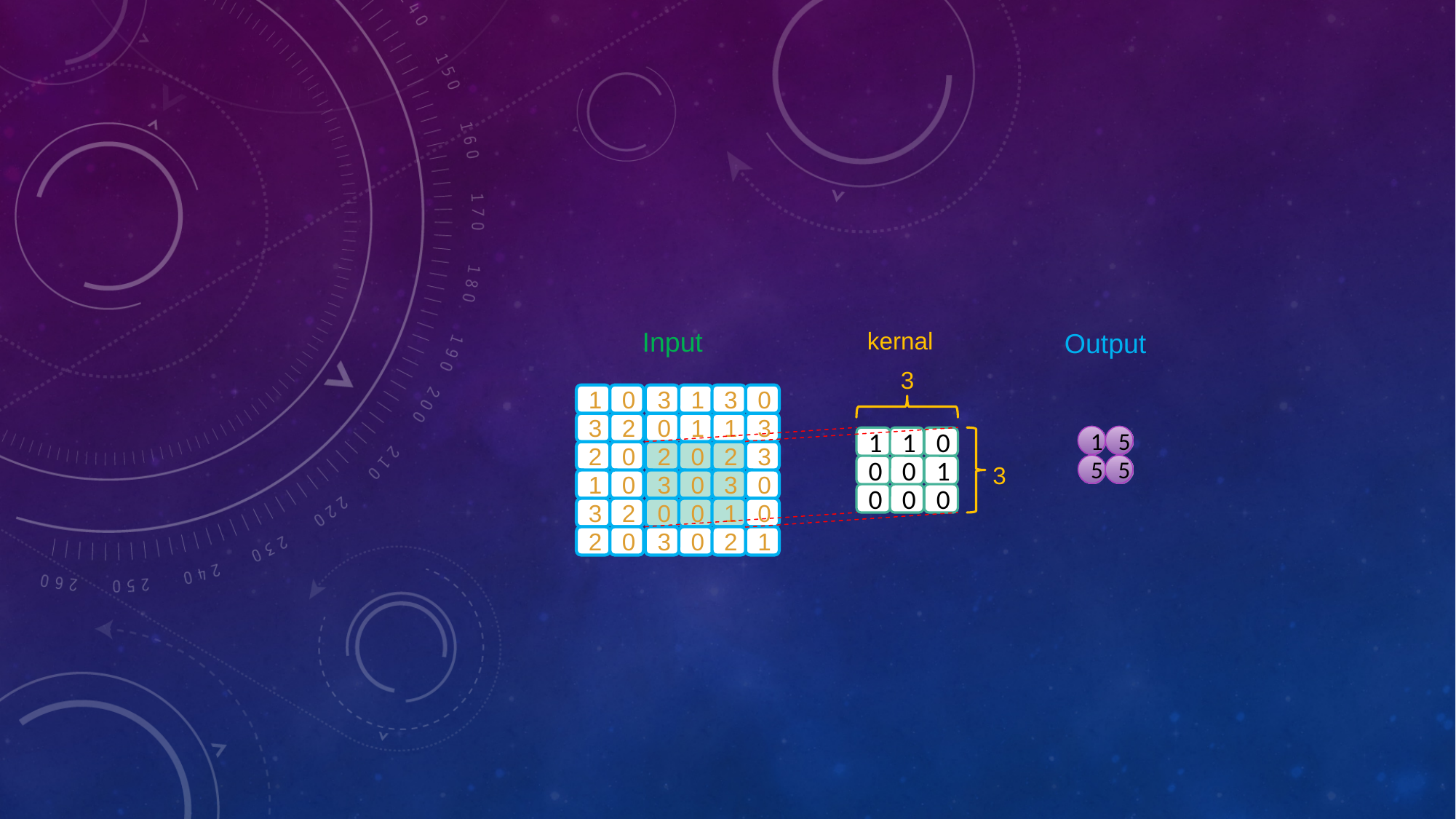

Input
kernal
Output

3
1
0
3
1
3
0
3
2
0
1
1
3
1
5
1
1
0

2
0
2
0
2
3
3
5
5
0
0
1
1
0
3
0
3
0
0
0
0
3
2
0
0
1
0
2
0
3
0
2
1